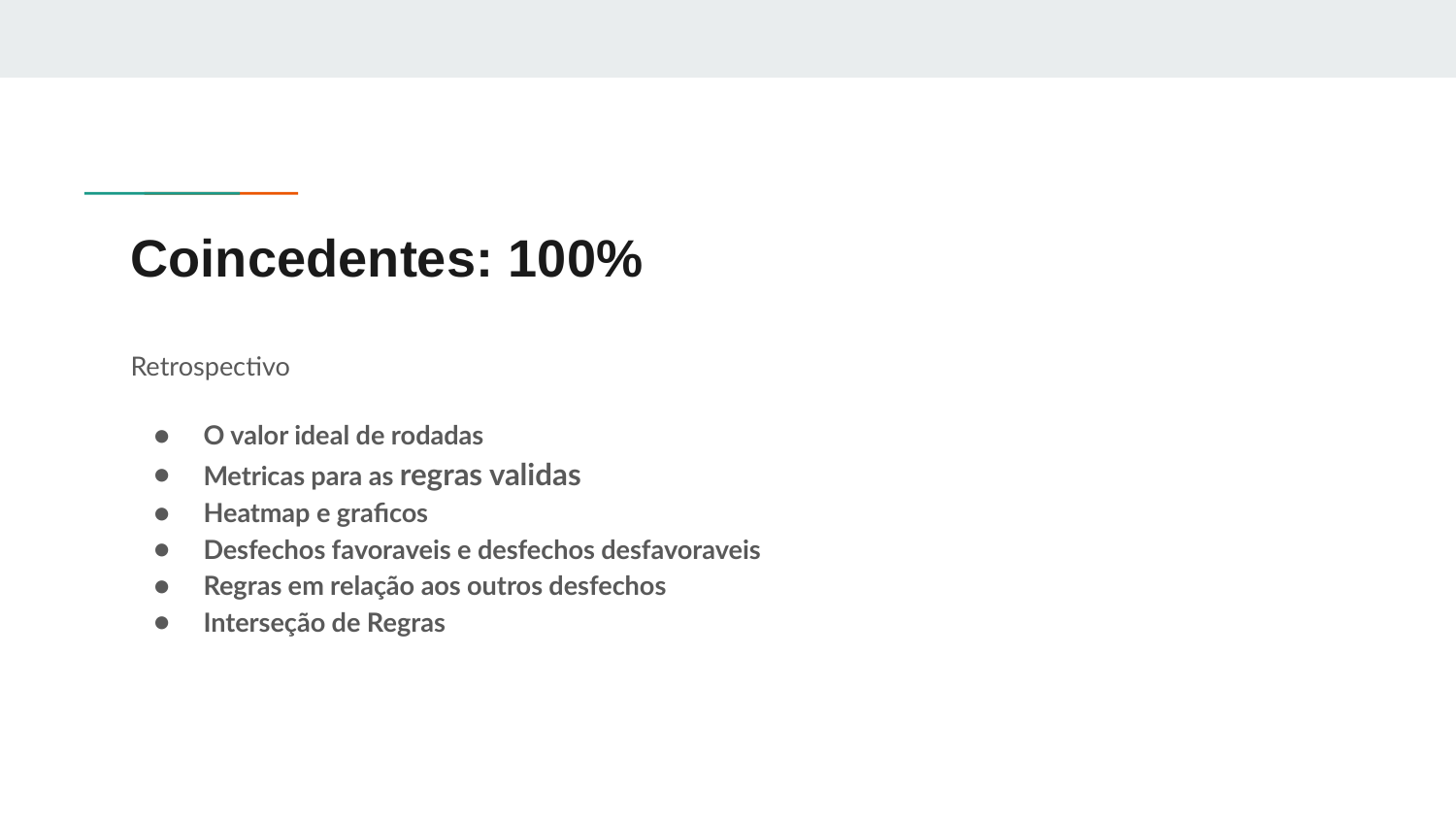

# Coincedentes: 100%
Retrospectivo
O valor ideal de rodadas
Metricas para as regras validas
Heatmap e graficos
Desfechos favoraveis e desfechos desfavoraveis
Regras em relação aos outros desfechos
Interseção de Regras